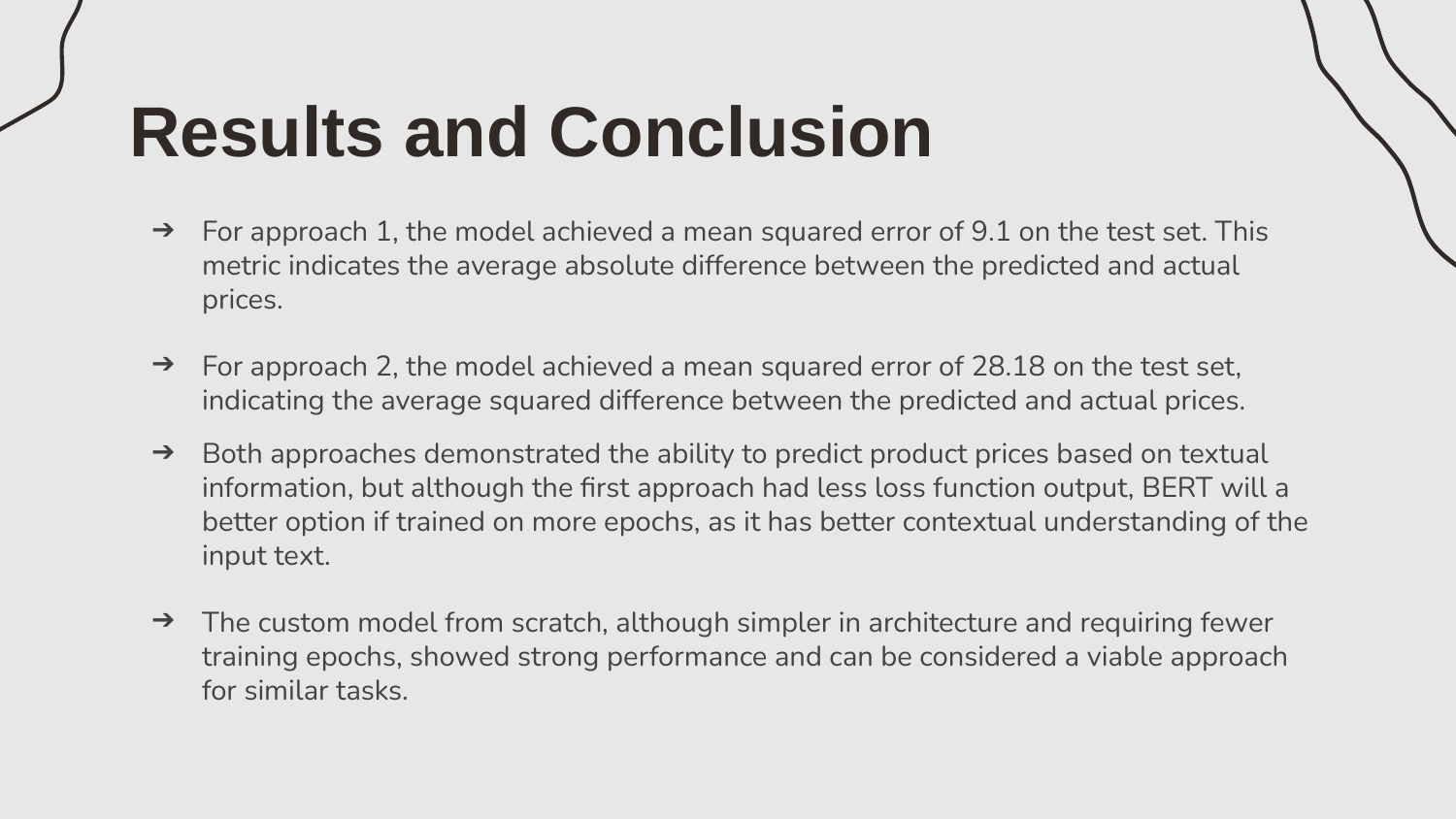

# Results and Conclusion
For approach 1, the model achieved a mean squared error of 9.1 on the test set. This metric indicates the average absolute difference between the predicted and actual prices.
For approach 2, the model achieved a mean squared error of 28.18 on the test set, indicating the average squared difference between the predicted and actual prices.
Both approaches demonstrated the ability to predict product prices based on textual information, but although the first approach had less loss function output, BERT will a better option if trained on more epochs, as it has better contextual understanding of the input text.
The custom model from scratch, although simpler in architecture and requiring fewer training epochs, showed strong performance and can be considered a viable approach for similar tasks.